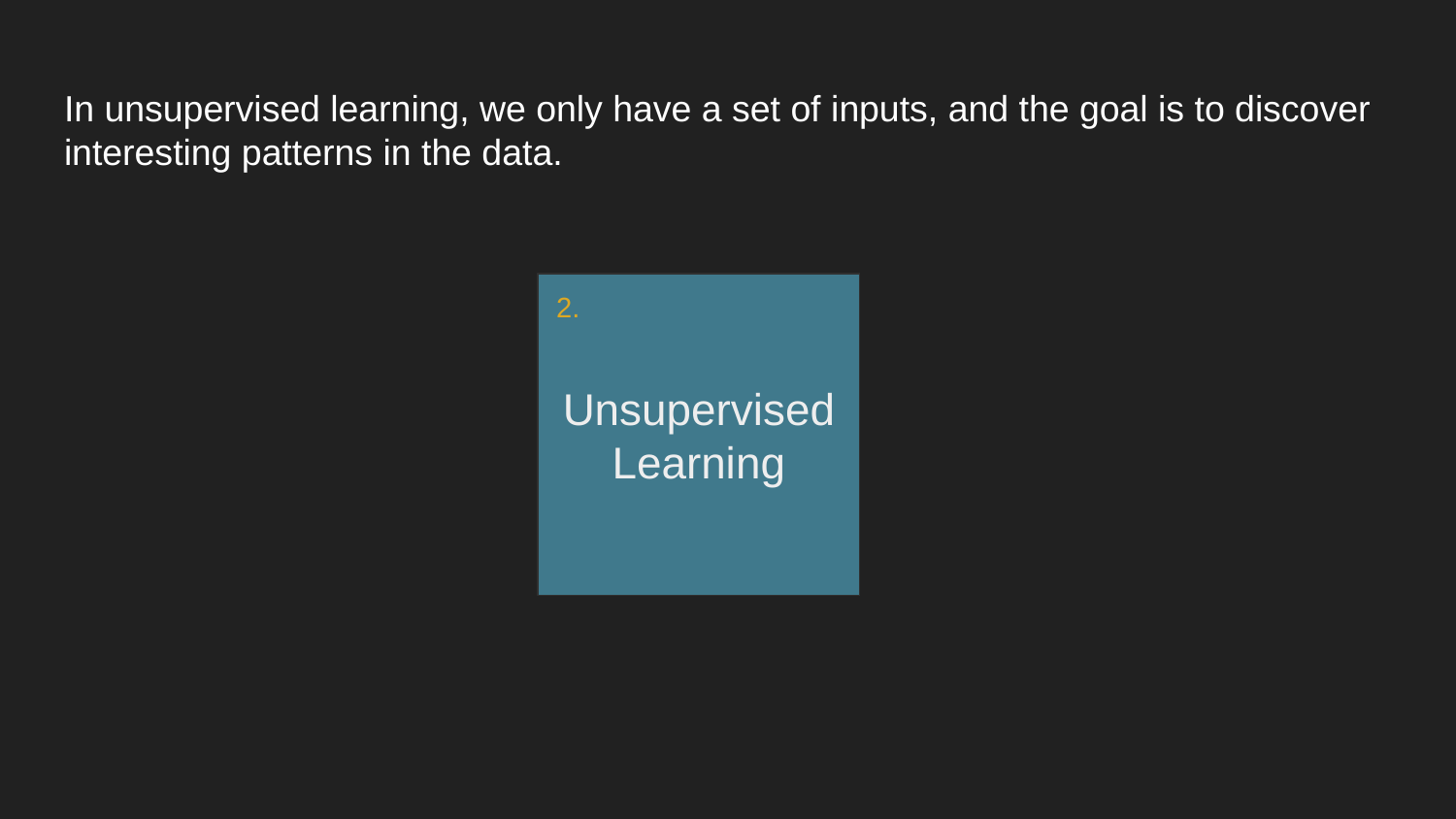

# In unsupervised learning, we only have a set of inputs, and the goal is to discover interesting patterns in the data.
Unsupervised Learning
2.